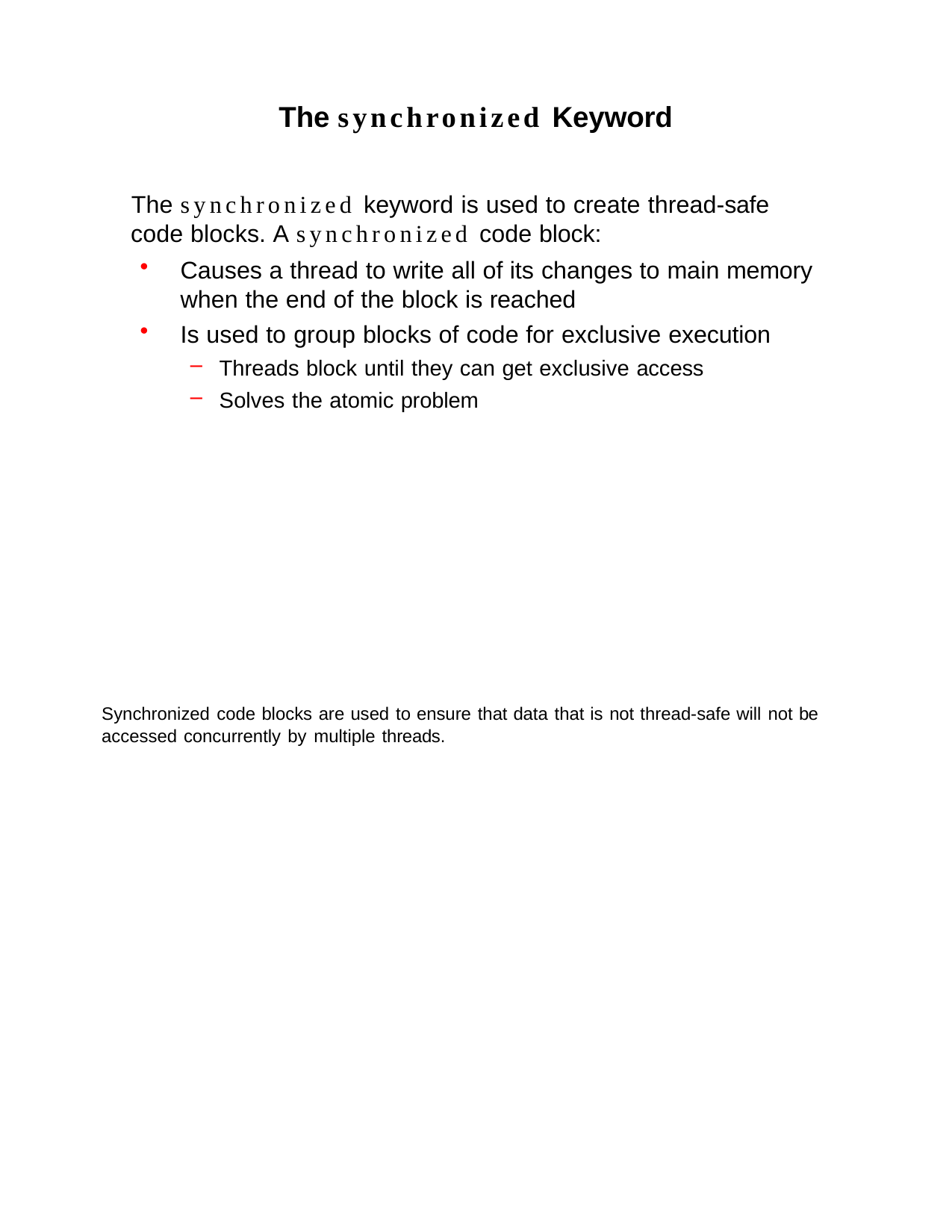

The synchronized Keyword

The synchronized keyword is used to create thread-safe code blocks. A synchronized code block:
Causes a thread to write all of its changes to main memory when the end of the block is reached
Is used to group blocks of code for exclusive execution
Threads block until they can get exclusive access
Solves the atomic problem

Synchronized code blocks are used to ensure that data that is not thread-safe will not be accessed concurrently by multiple threads.